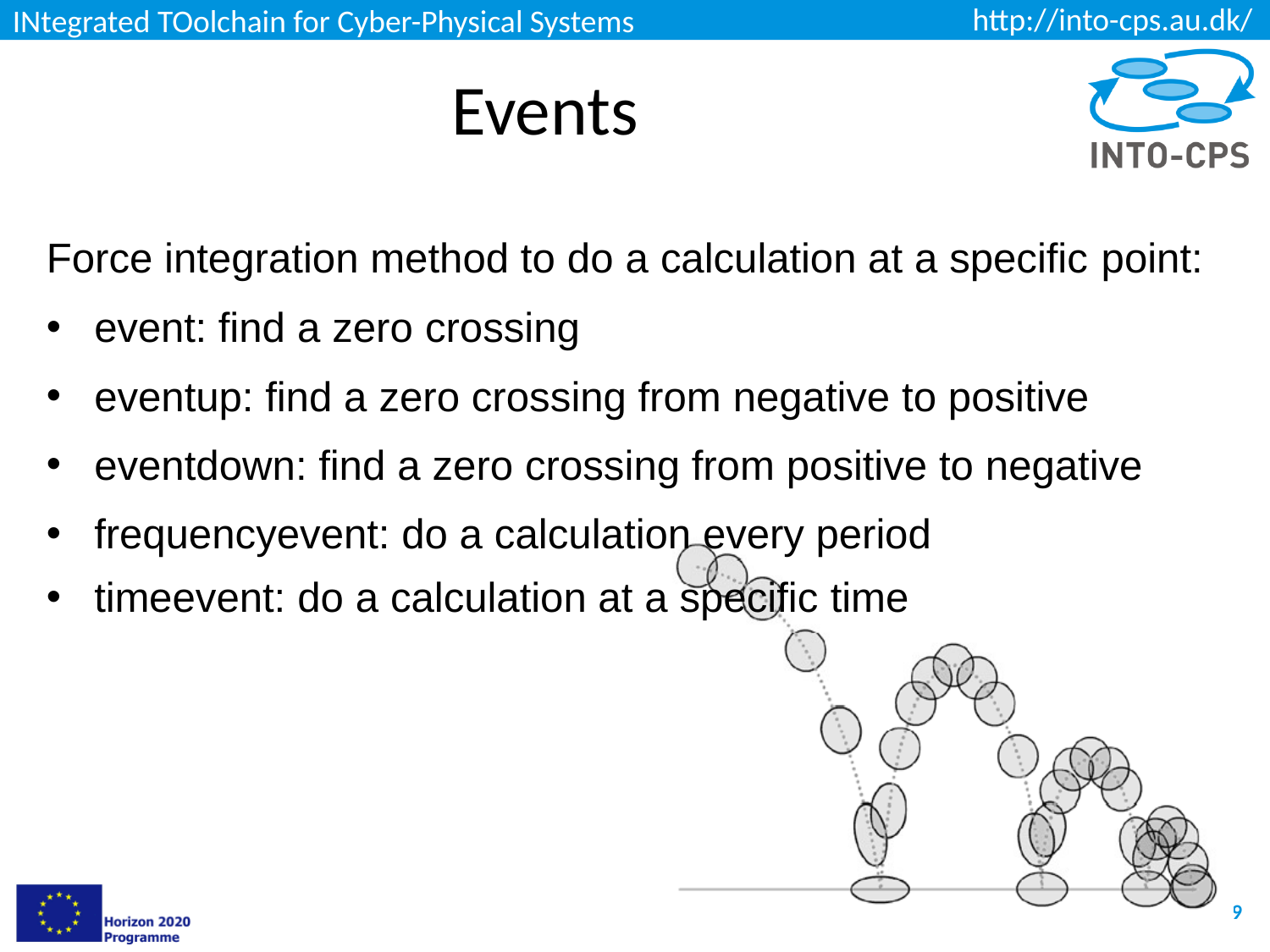

# Events

Force integration method to do a calculation at a specific point:
event: find a zero crossing
eventup: find a zero crossing from negative to positive
eventdown: find a zero crossing from positive to negative
frequencyevent: do a calculation every period
timeevent: do a calculation at a specific time

29